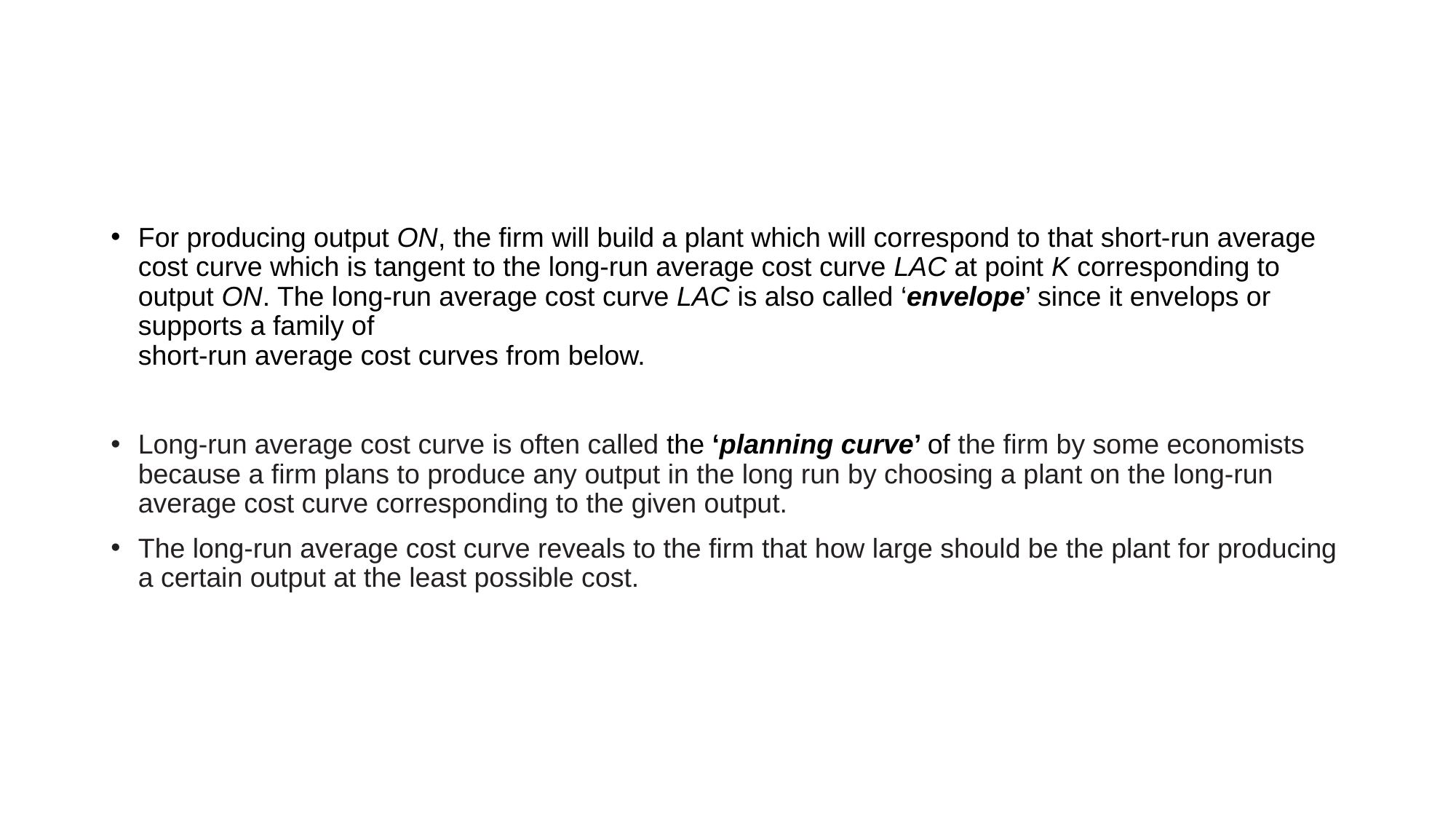

For producing output ON, the firm will build a plant which will correspond to that short-run average cost curve which is tangent to the long-run average cost curve LAC at point K corresponding to output ON. The long-run average cost curve LAC is also called ‘envelope’ since it envelops or supports a family of
short-run average cost curves from below.

Long-run average cost curve is often called the ‘planning curve’ of the firm by some economists because a firm plans to produce any output in the long run by choosing a plant on the long-run average cost curve corresponding to the given output.
The long-run average cost curve reveals to the firm that how large should be the plant for producing a certain output at the least possible cost.